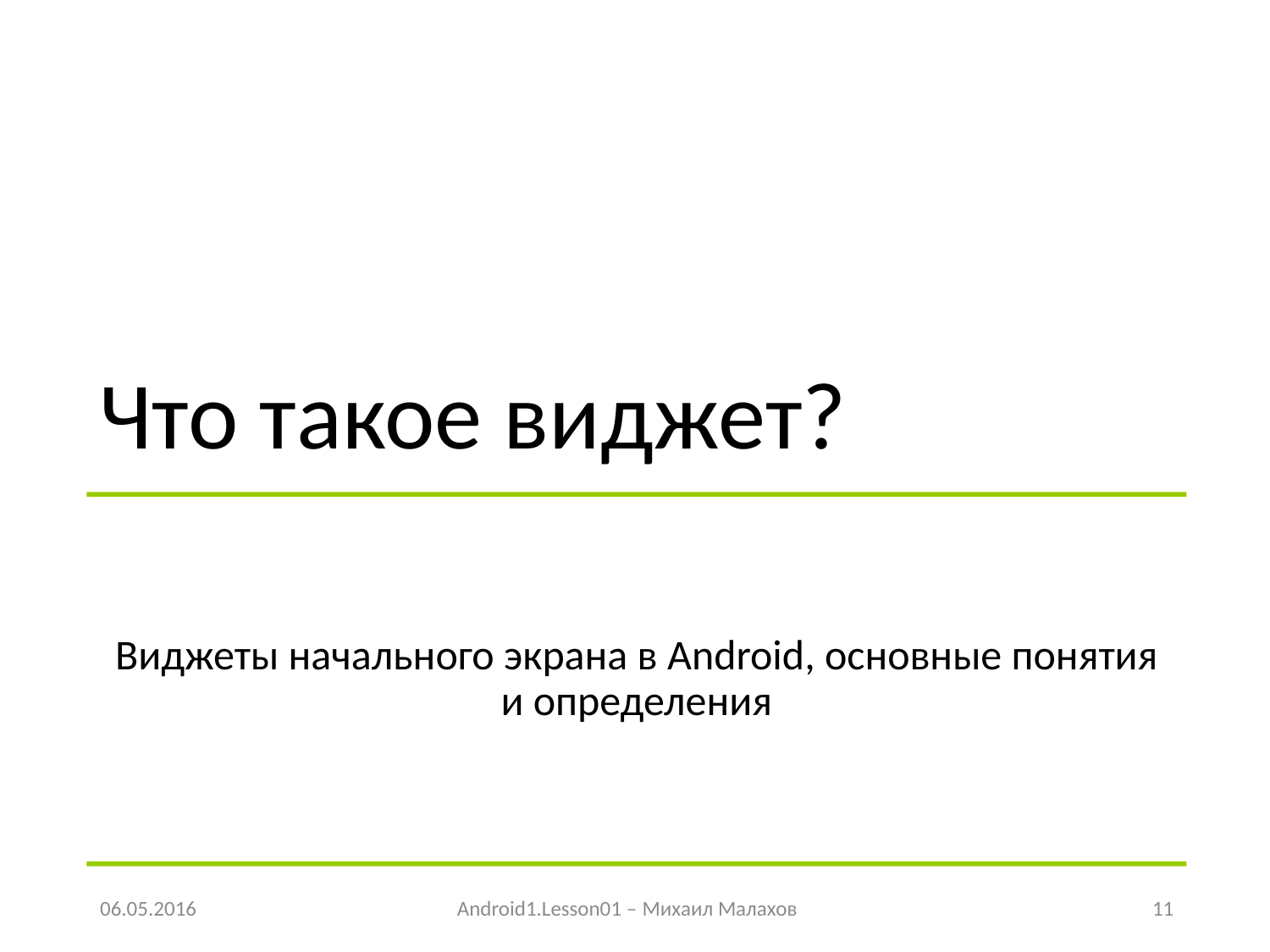

# Что такое виджет?
Виджеты начального экрана в Android, основные понятия и определения
06.05.2016
Android1.Lesson01 – Михаил Малахов
11